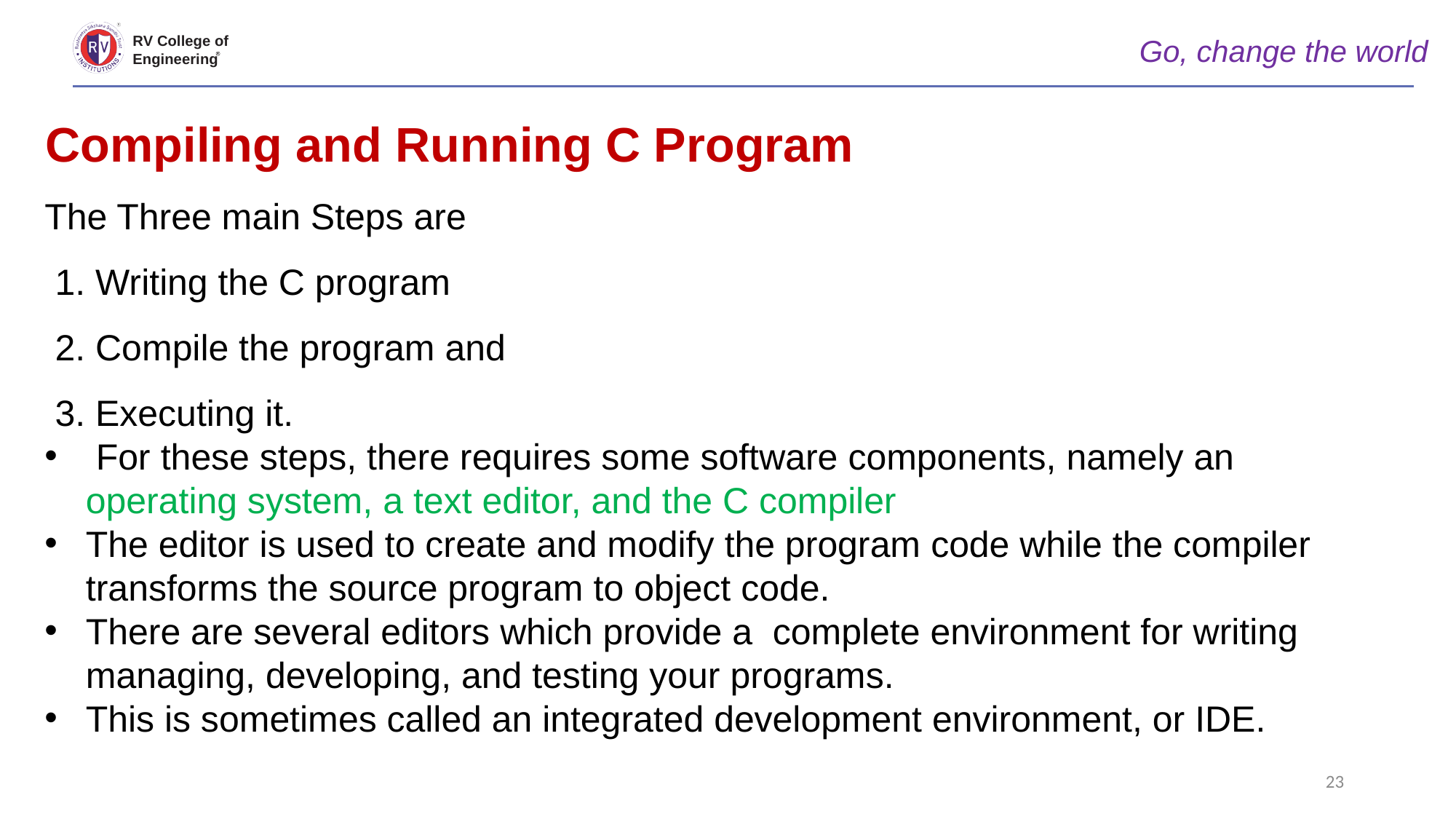

Go, change the world
RV College of
Engineering

Compiling and Running C Program
The Three main Steps are
 1. Writing the C program
 2. Compile the program and
 3. Executing it.
 For these steps, there requires some software components, namely an operating system, a text editor, and the C compiler
The editor is used to create and modify the program code while the compiler transforms the source program to object code.
There are several editors which provide a  complete environment for writing managing, developing, and testing your programs.
This is sometimes called an integrated development environment, or IDE.

23